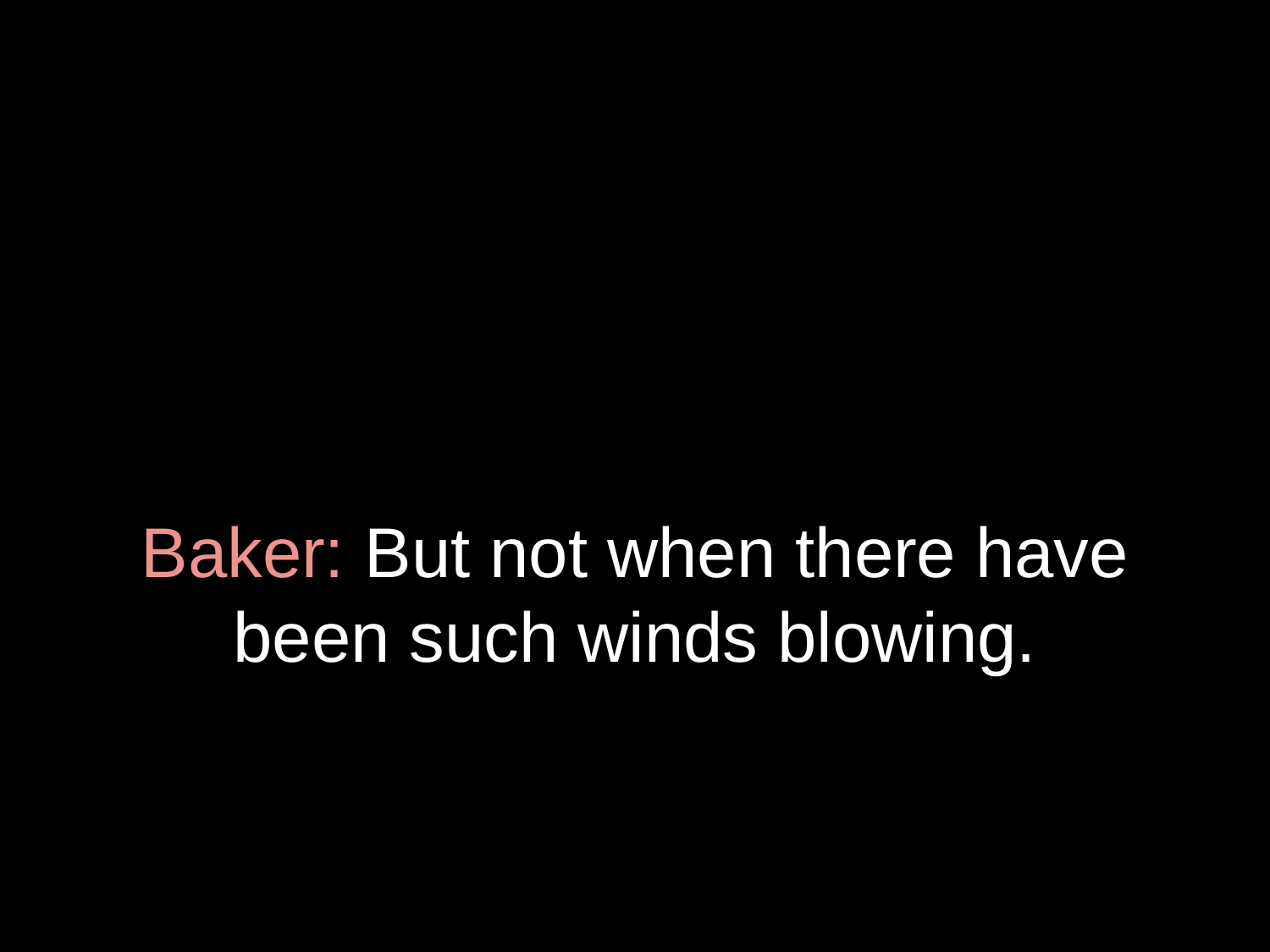

# Baker: But not when there have been such winds blowing.